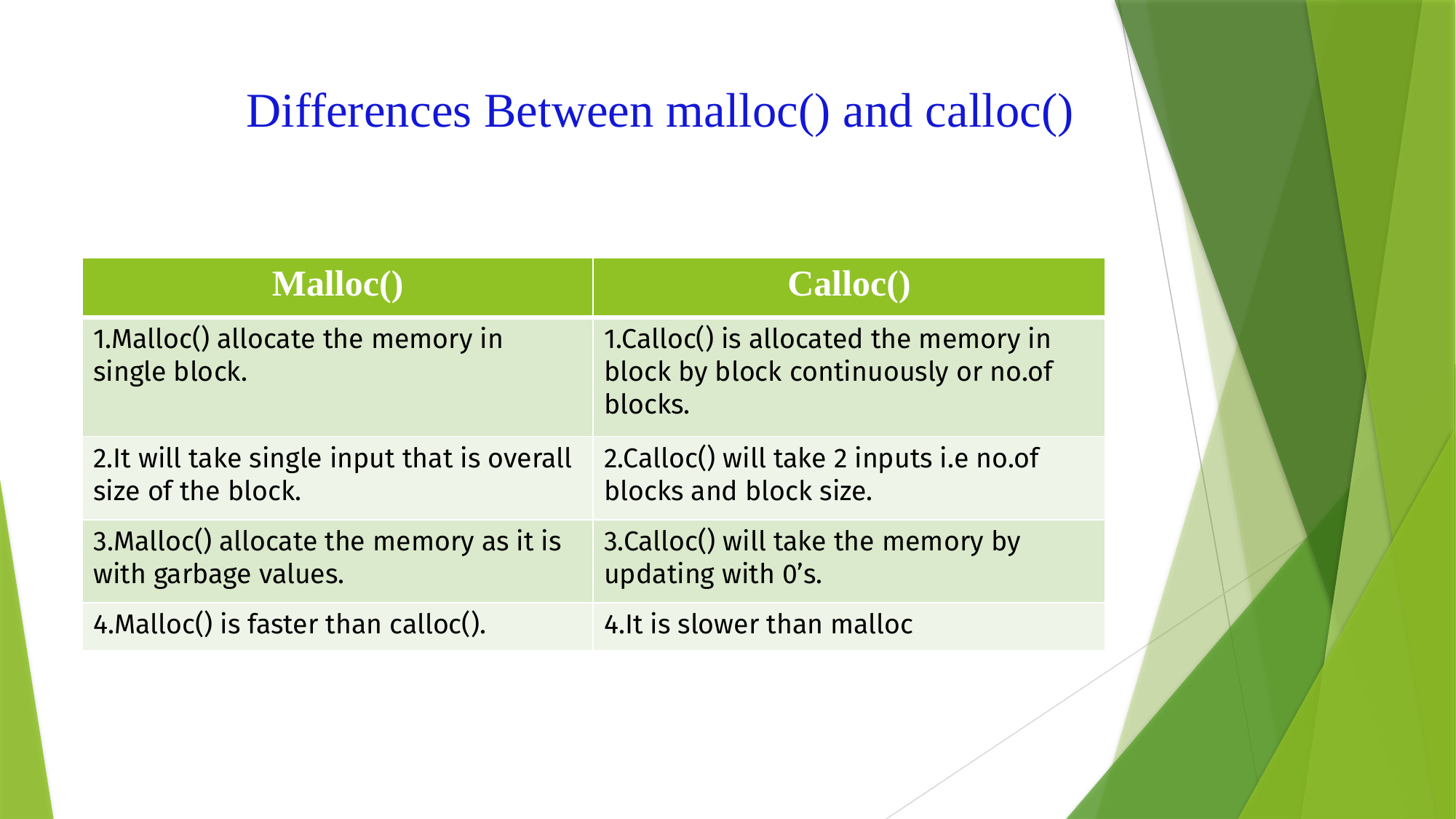

# Differences Between malloc() and calloc()
| malloc() | Calloc() |
| --- | --- |
| 1.Malloc() allocate the memory in single block. | 1.Calloc() is allocated the memory in block by block continuously or no.of blocks. |
| 2.It will take single input that is overall size of the block. | 2.Calloc() will take 2 inputs i.e no.of blocks and block size. |
| 3.Malloc() allocate the memory as it is with garbage values. | 3.Calloc() will take the memory by updating with 0’s. |
| 4.Malloc() is faster than calloc(). | 4.Calloc() internally invokes mem set functions. |
| Malloc() | Calloc() |
| --- | --- |
| 1.Malloc() allocate the memory in single block. | 1.Calloc() is allocated the memory in block by block continuously or no.of blocks. |
| 2.It will take single input that is overall size of the block. | 2.Calloc() will take 2 inputs i.e no.of blocks and block size. |
| 3.Malloc() allocate the memory as it is with garbage values. | 3.Calloc() will take the memory by updating with 0’s. |
| 4.Malloc() is faster than calloc(). | 4.It is slower than malloc |